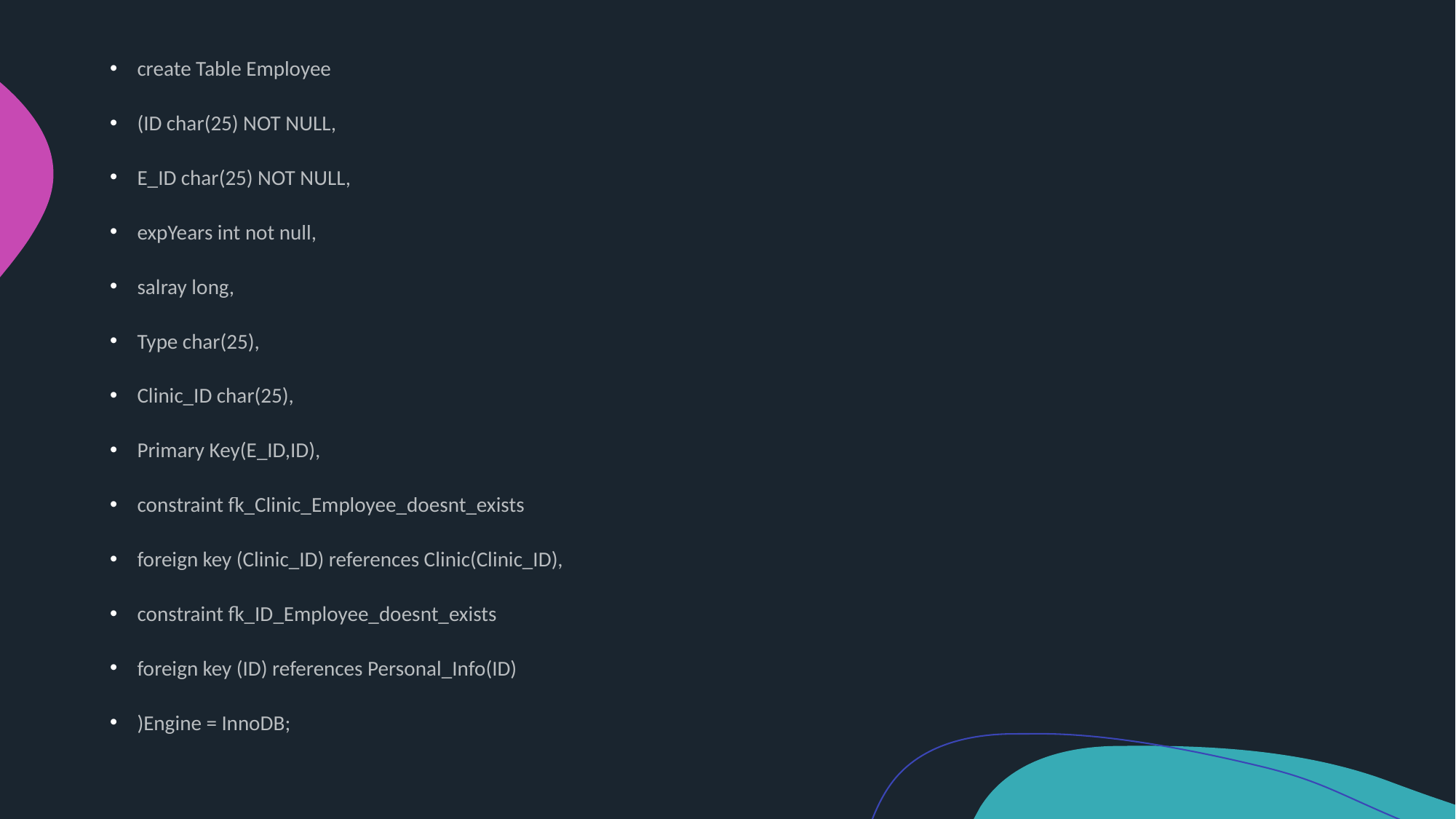

create Table Employee
(ID char(25) NOT NULL,
E_ID char(25) NOT NULL,
expYears int not null,
salray long,
Type char(25),
Clinic_ID char(25),
Primary Key(E_ID,ID),
constraint fk_Clinic_Employee_doesnt_exists
foreign key (Clinic_ID) references Clinic(Clinic_ID),
constraint fk_ID_Employee_doesnt_exists
foreign key (ID) references Personal_Info(ID)
)Engine = InnoDB;